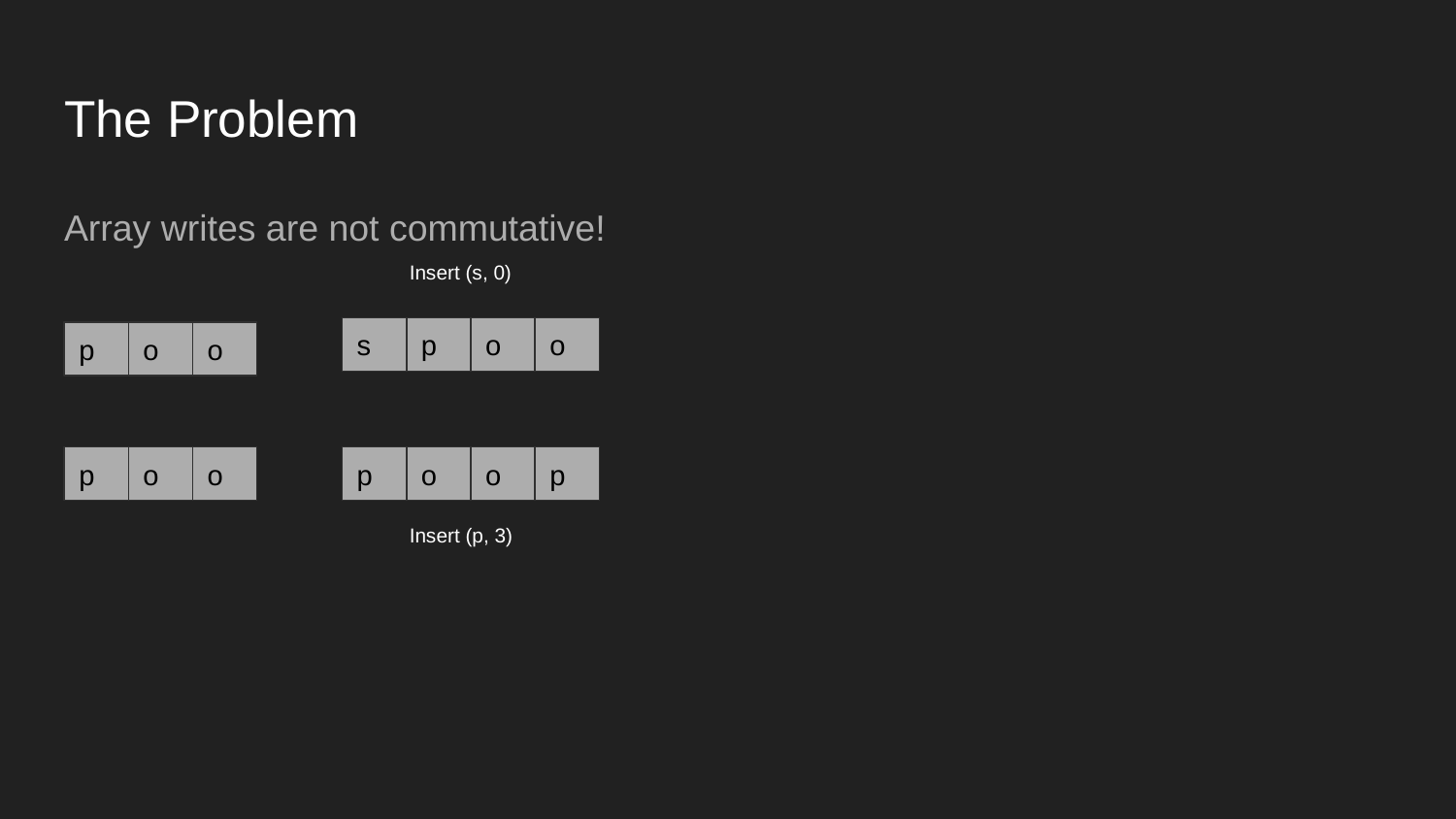

# The Problem
Array writes are not commutative!
Insert (s, 0)
s
p
o
o
p
o
o
p
o
o
p
o
o
p
Insert (p, 3)